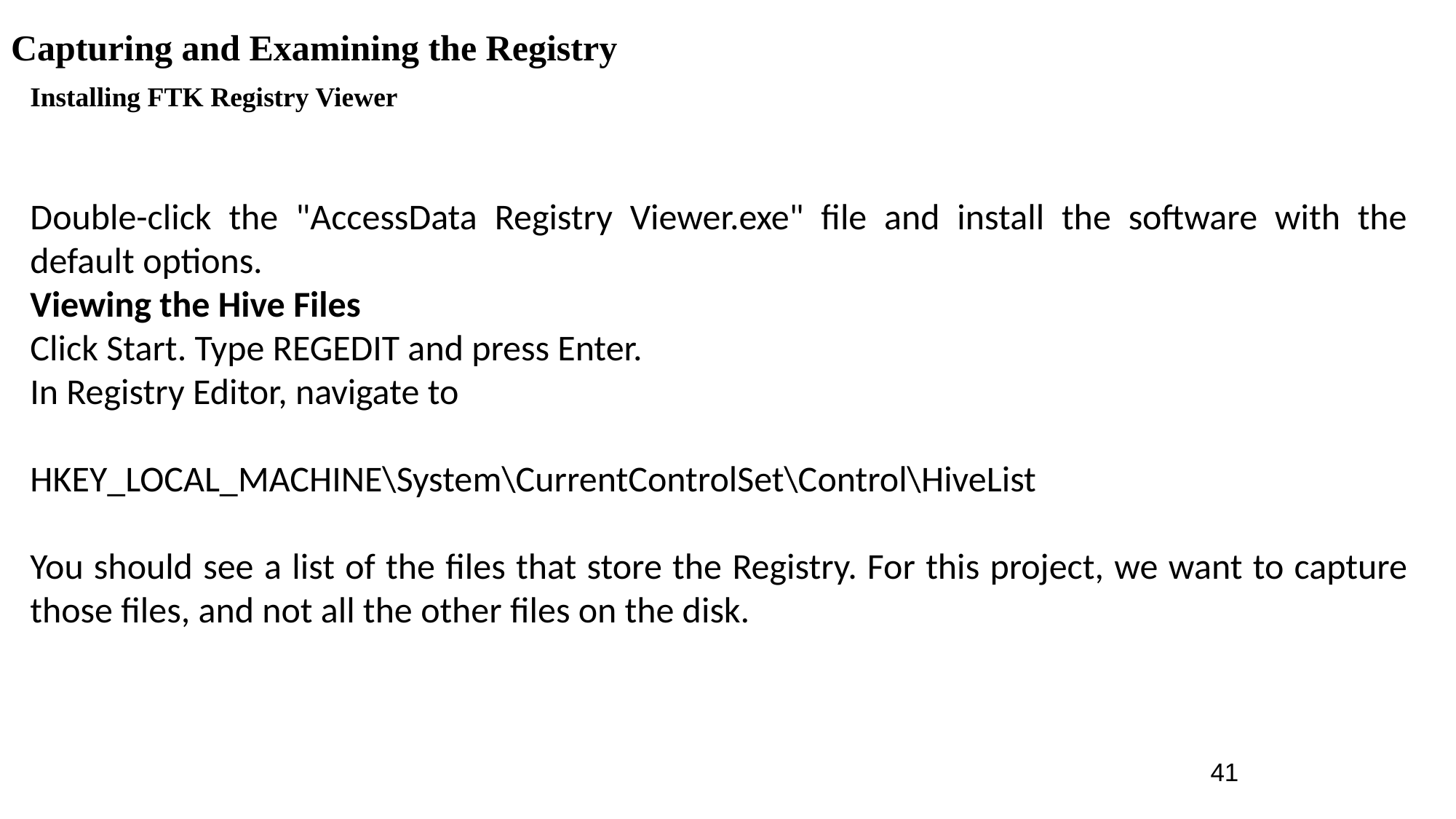

Capturing and Examining the Registry
Installing FTK Registry Viewer
Double-click the "AccessData Registry Viewer.exe" file and install the software with the default options.
Viewing the Hive Files
Click Start. Type REGEDIT and press Enter.
In Registry Editor, navigate to

HKEY_LOCAL_MACHINE\System\CurrentControlSet\Control\HiveList

You should see a list of the files that store the Registry. For this project, we want to capture those files, and not all the other files on the disk.
41